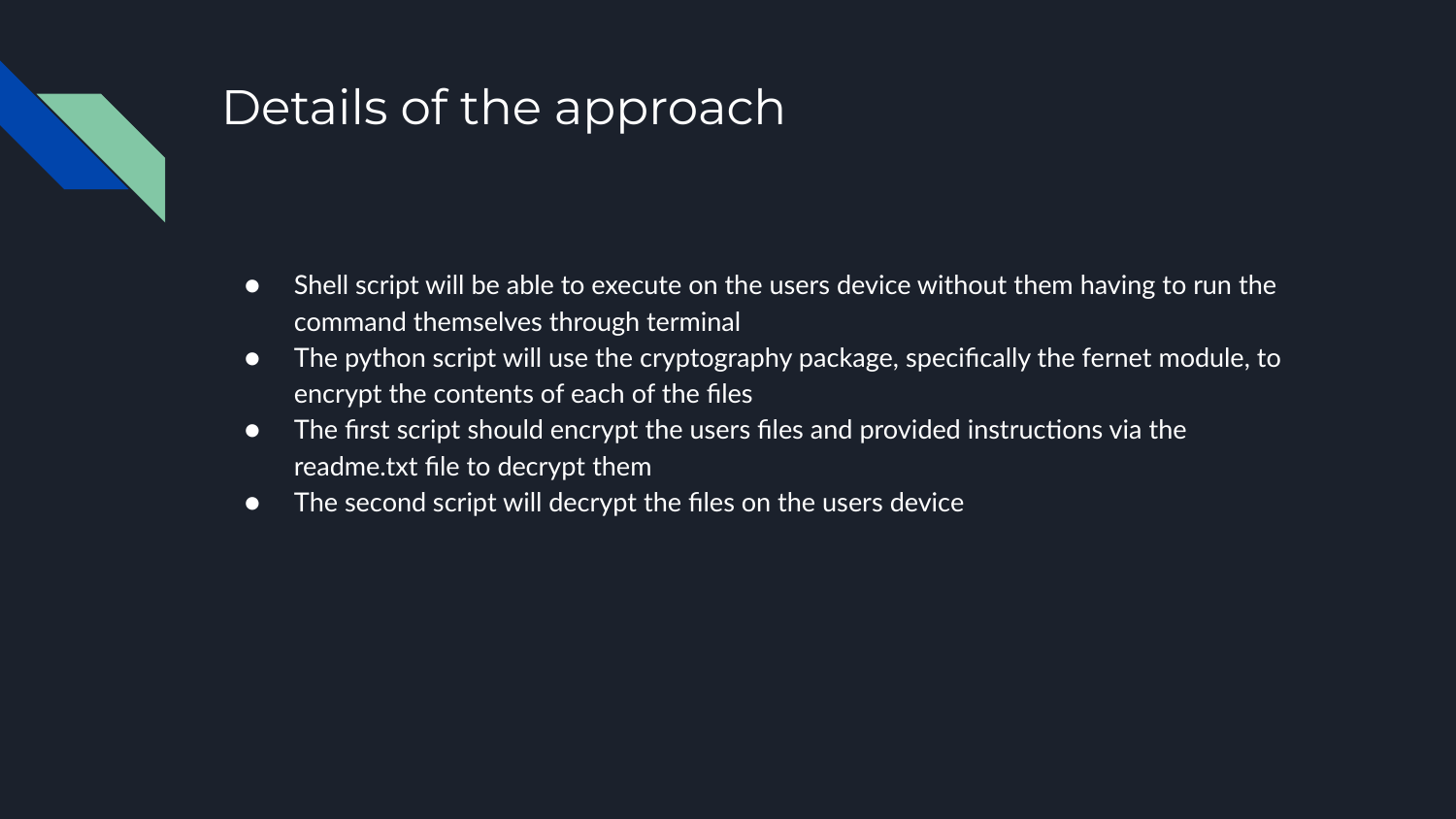

# Details of the approach
Shell script will be able to execute on the users device without them having to run the command themselves through terminal
The python script will use the cryptography package, specifically the fernet module, to encrypt the contents of each of the files
The first script should encrypt the users files and provided instructions via the readme.txt file to decrypt them
The second script will decrypt the files on the users device